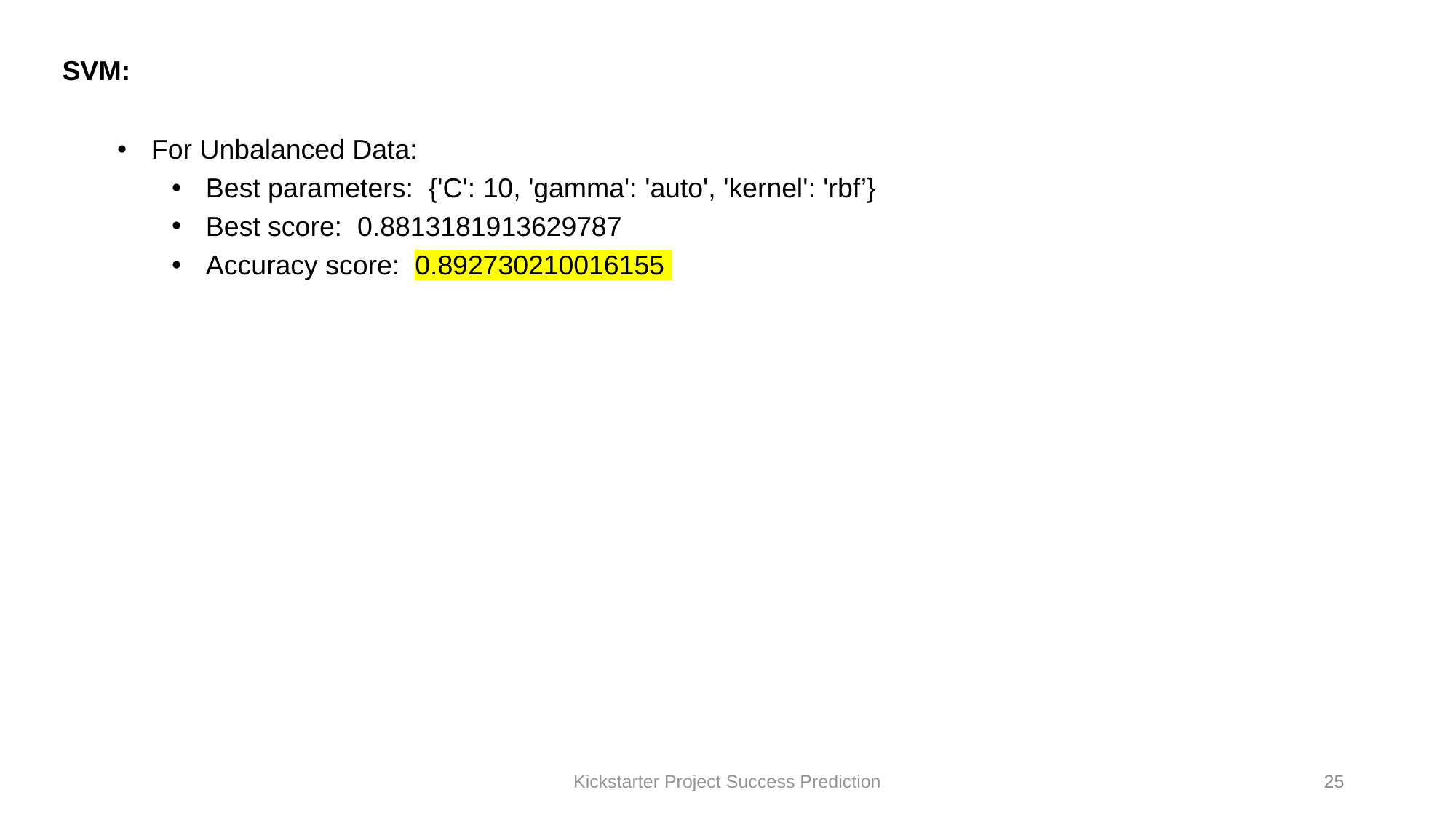

SVM:
For Unbalanced Data:
Best parameters:  {'C': 10, 'gamma': 'auto', 'kernel': 'rbf’}
Best score:  0.8813181913629787
Accuracy score:  0.892730210016155
Kickstarter Project Success Prediction
25